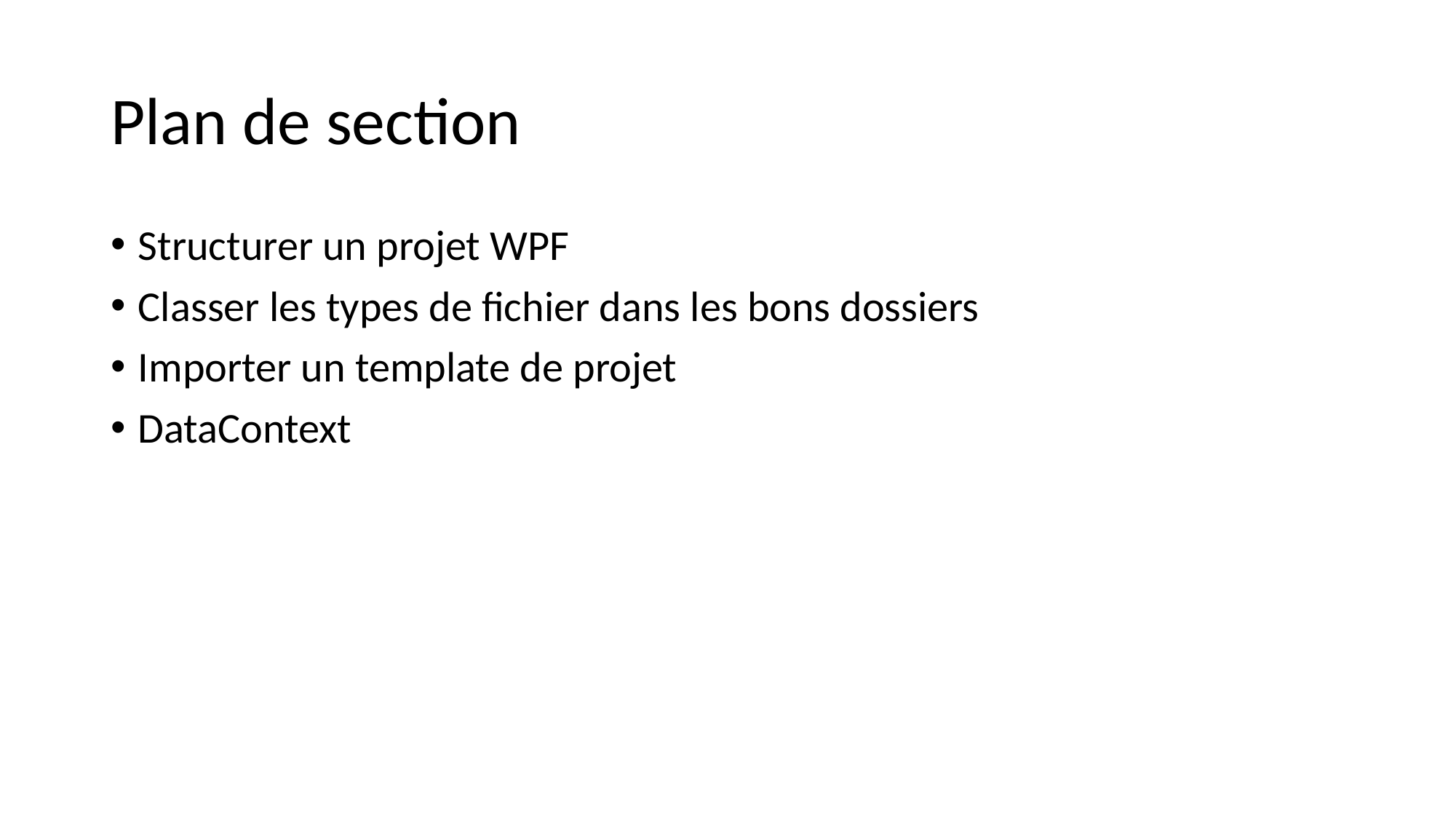

# Plan de section
Structurer un projet WPF
Classer les types de fichier dans les bons dossiers
Importer un template de projet
DataContext